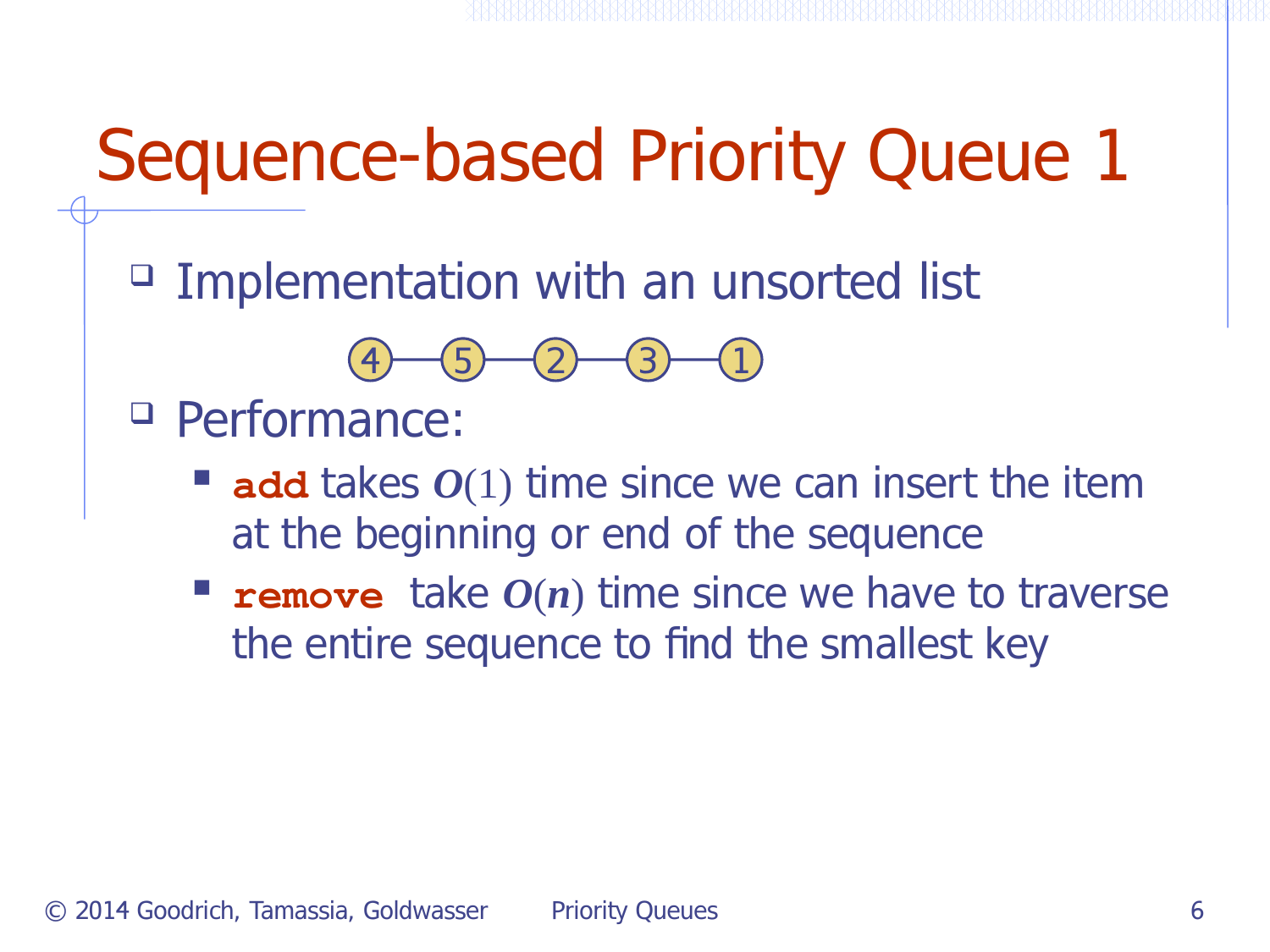

# Sequence-based Priority Queue 1
Implementation with an unsorted list

Performance:
add takes O(1) time since we can insert the item at the beginning or end of the sequence
remove take O(n) time since we have to traverse the entire sequence to find the smallest key
4
5
2
3
1

© 2014 Goodrich, Tamassia, Goldwasser
Priority Queues
6